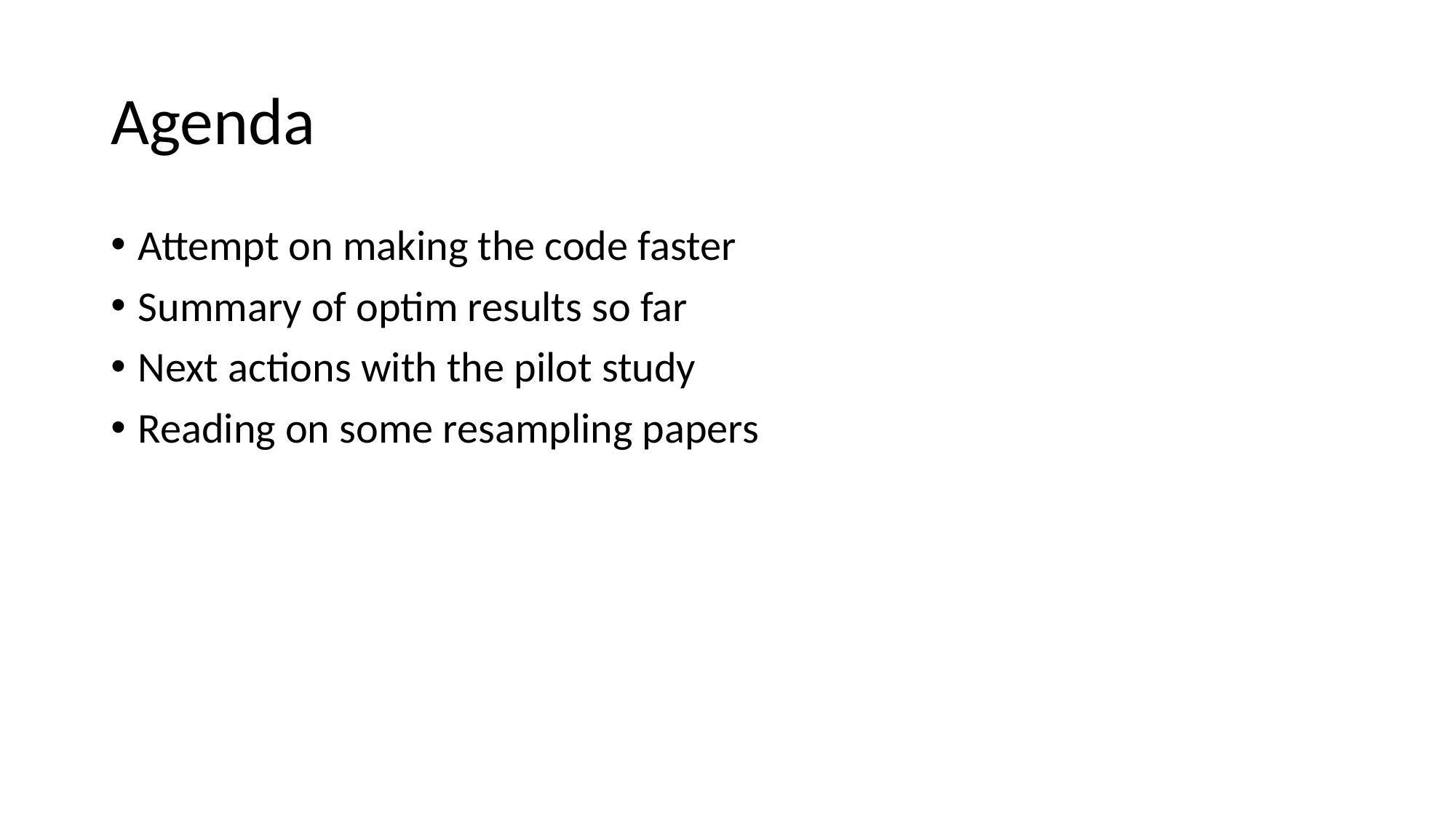

# Agenda
Attempt on making the code faster
Summary of optim results so far
Next actions with the pilot study
Reading on some resampling papers